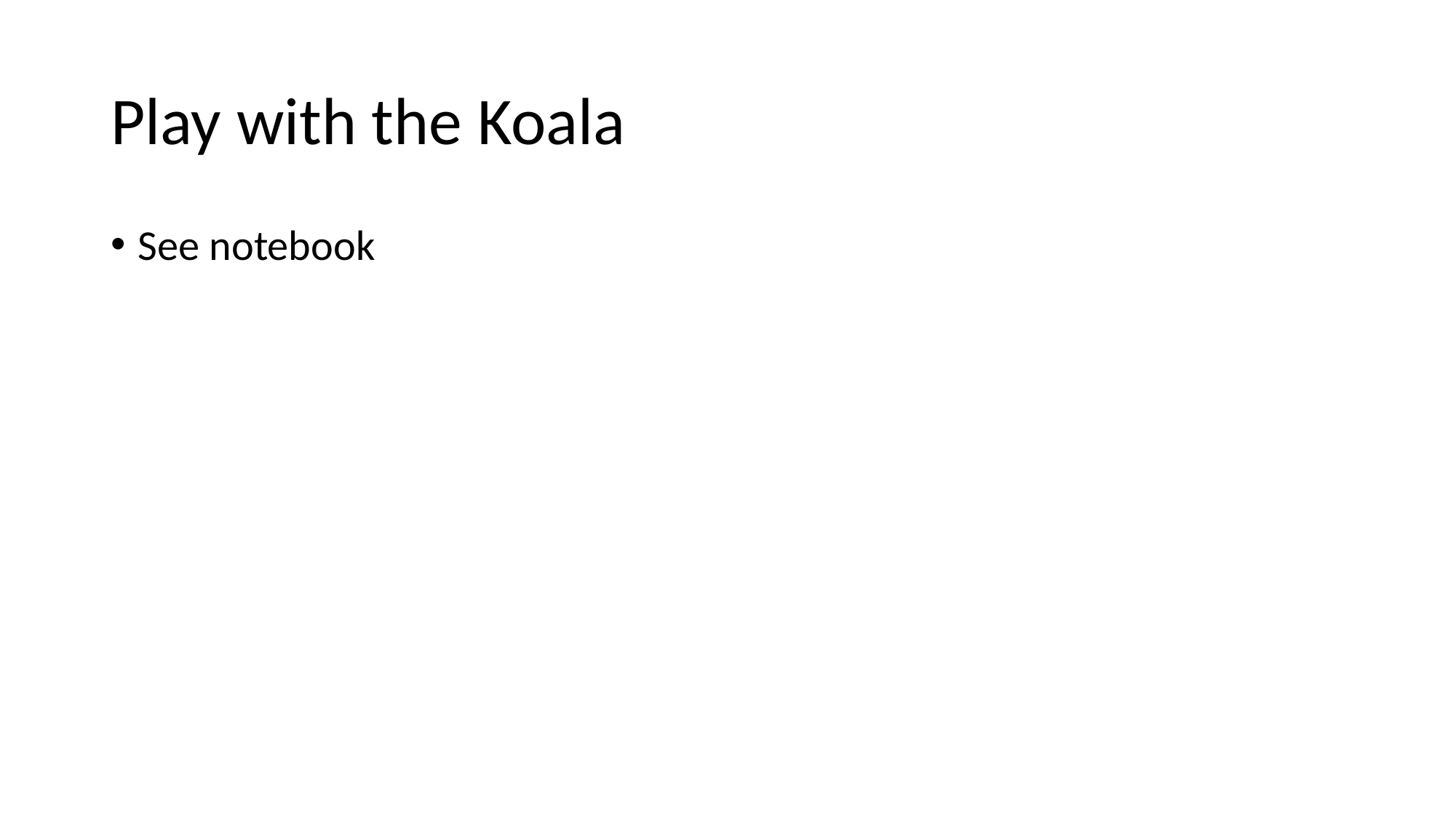

# Play with the Koala
See notebook